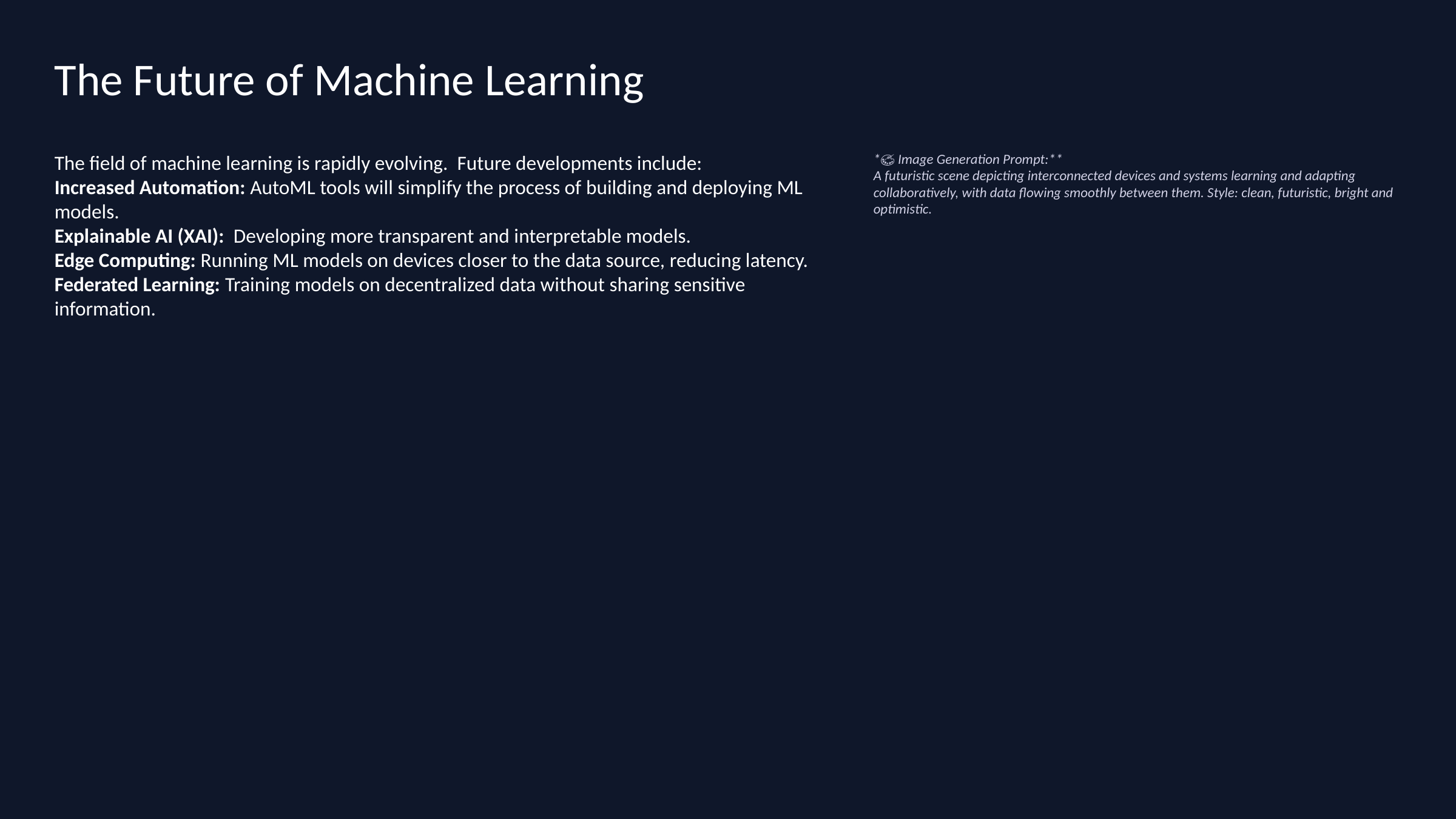

The Future of Machine Learning

The field of machine learning is rapidly evolving.  Future developments include:
Increased Automation: AutoML tools will simplify the process of building and deploying ML models.
Explainable AI (XAI):  Developing more transparent and interpretable models.
Edge Computing: Running ML models on devices closer to the data source, reducing latency.
Federated Learning: Training models on decentralized data without sharing sensitive information.

*🎨 Image Generation Prompt:**
A futuristic scene depicting interconnected devices and systems learning and adapting collaboratively, with data flowing smoothly between them. Style: clean, futuristic, bright and optimistic.